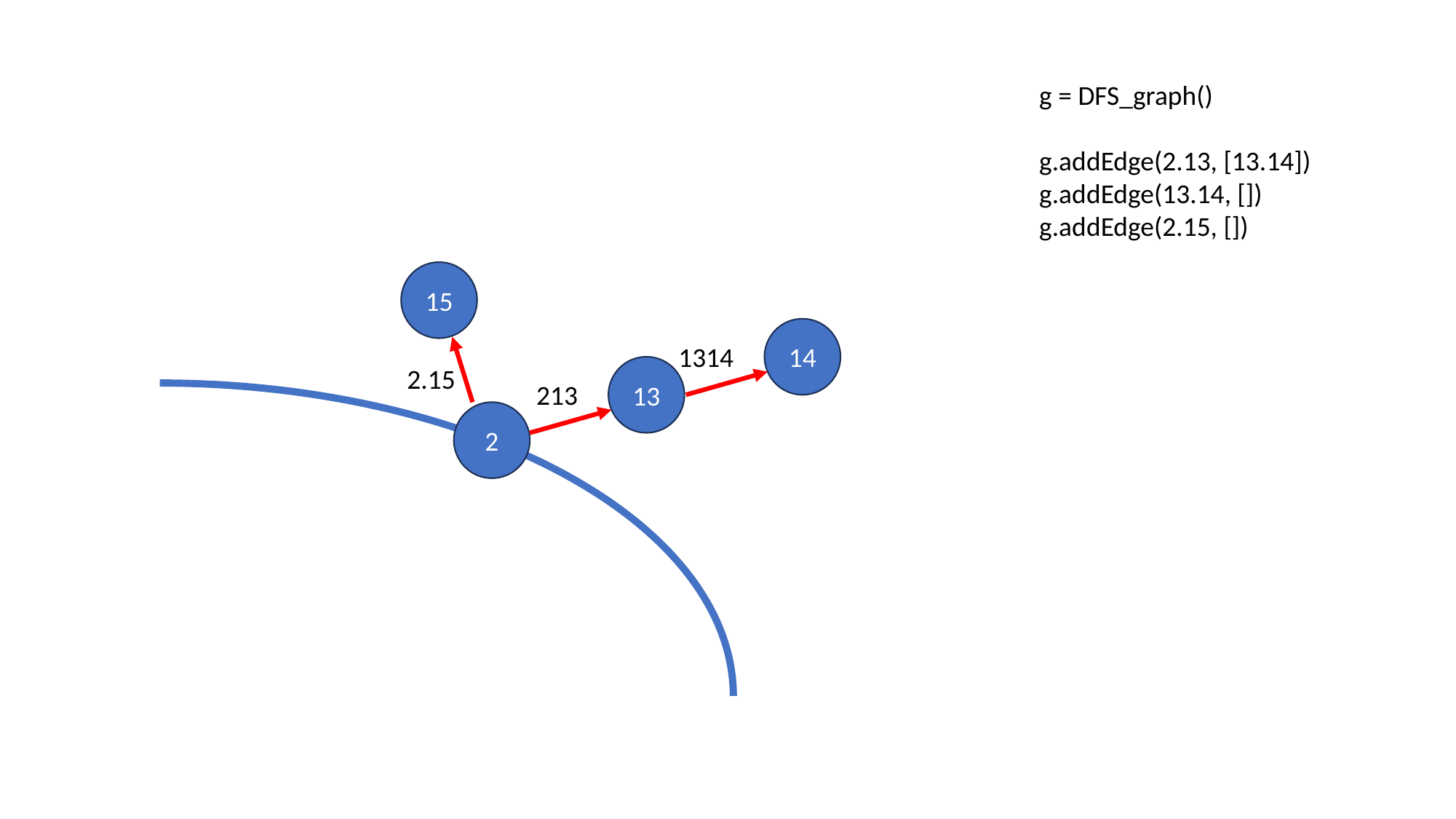

g = DFS_graph()

g.addEdge(2.13, [13.14])
g.addEdge(13.14, [])
g.addEdge(2.15, [])

15
14
1314
2.15
13
213

2